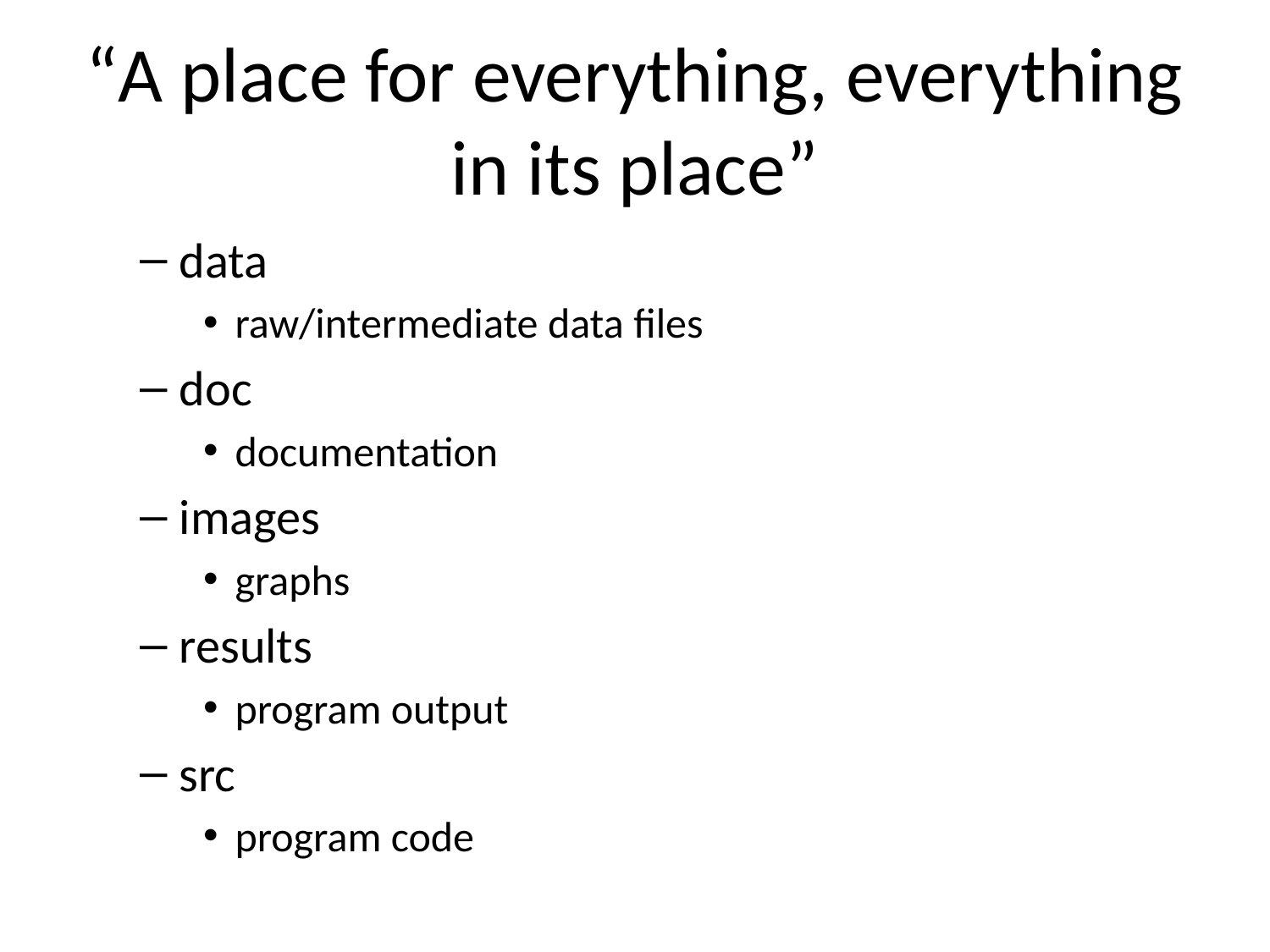

# “A place for everything, everything in its place”
data
raw/intermediate data files
doc
documentation
images
graphs
results
program output
src
program code